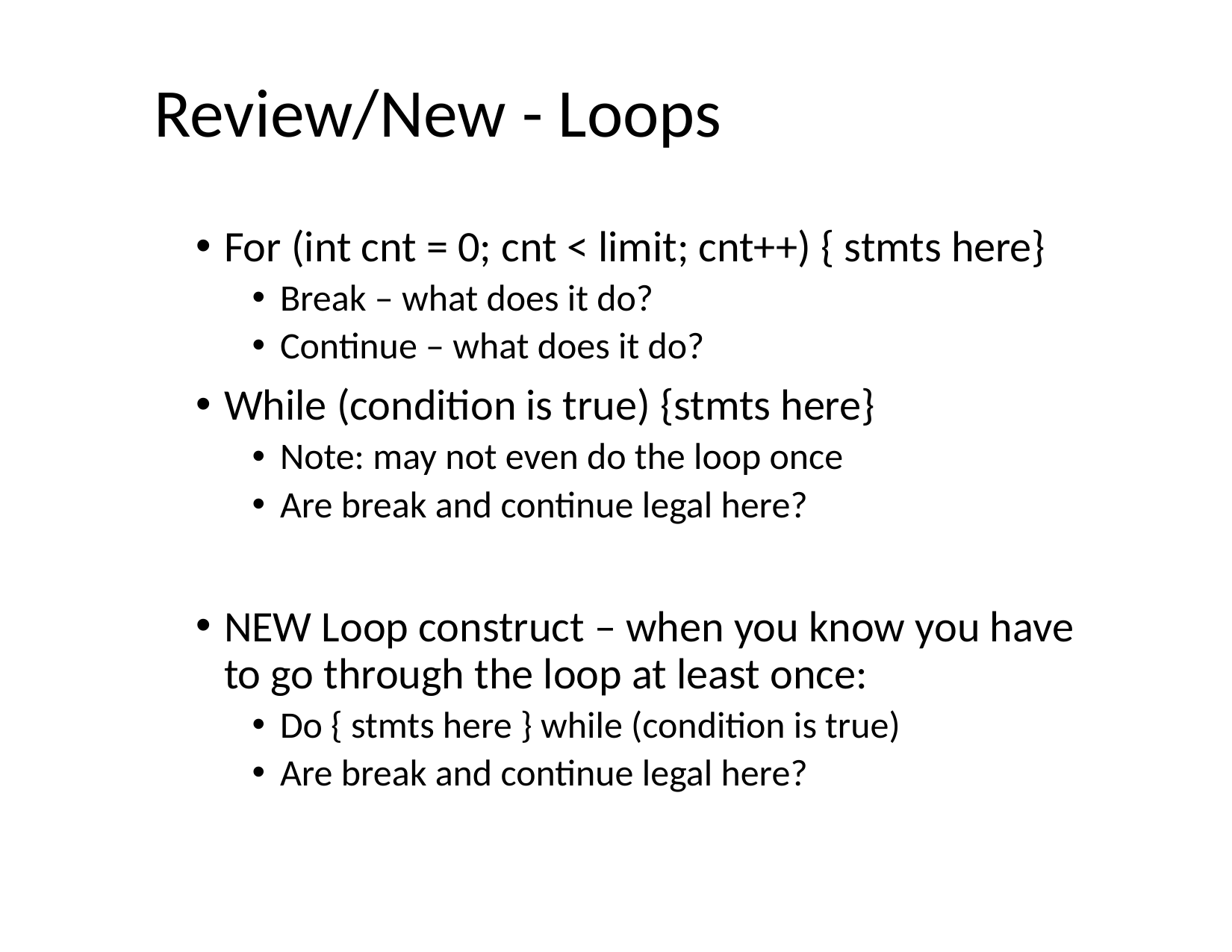

# Review/New - Loops
For (int cnt = 0; cnt < limit; cnt++) { stmts here}
Break – what does it do?
Continue – what does it do?
While (condition is true) {stmts here}
Note: may not even do the loop once
Are break and continue legal here?

NEW Loop construct – when you know you have to go through the loop at least once:
Do { stmts here } while (condition is true)
Are break and continue legal here?